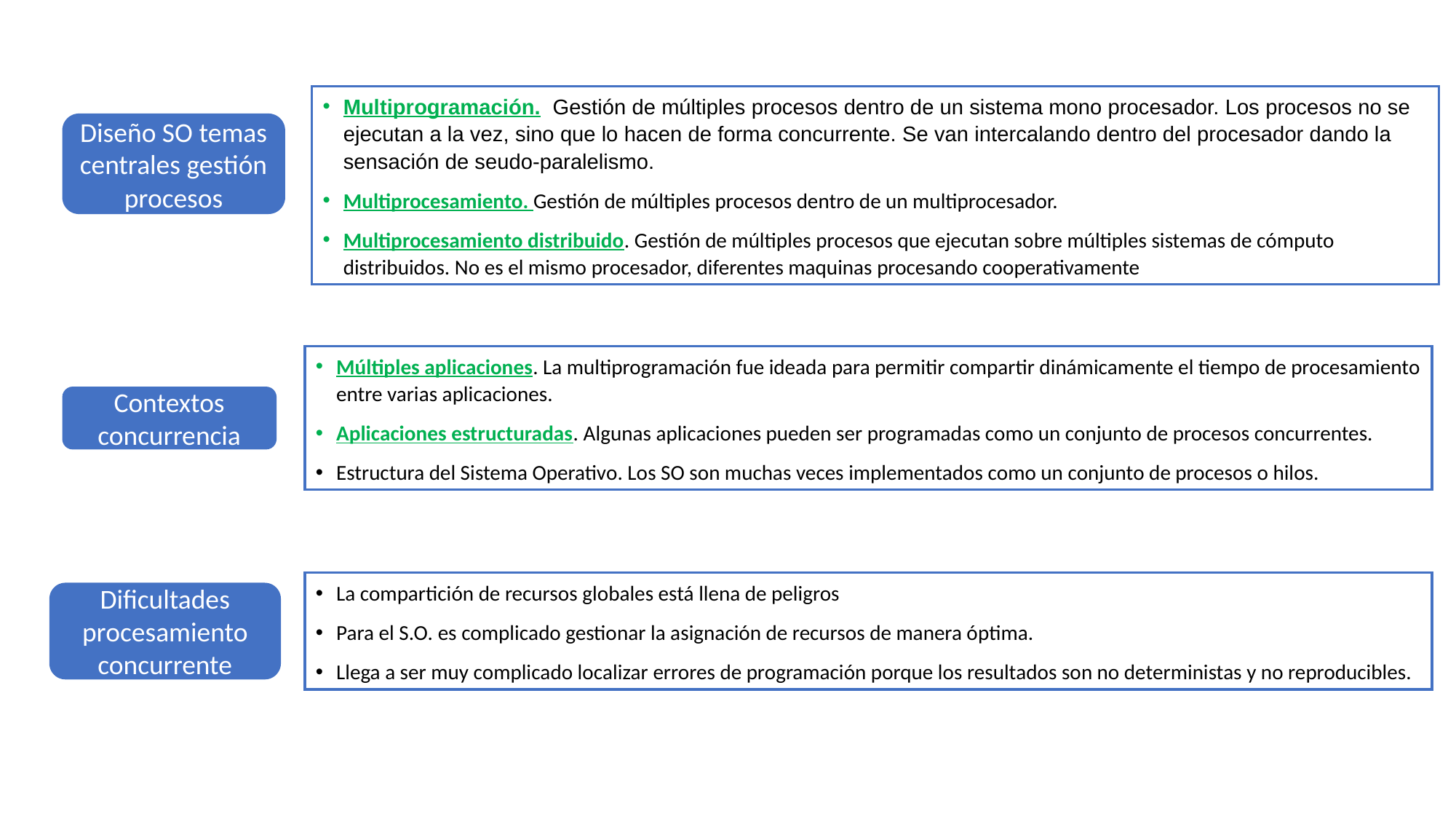

Multiprogramación.  Gestión de múltiples procesos dentro de un sistema mono procesador. Los procesos no se ejecutan a la vez, sino que lo hacen de forma concurrente. Se van intercalando dentro del procesador dando la sensación de seudo-paralelismo.
Multiprocesamiento. Gestión de múltiples procesos dentro de un multiprocesador.
Multiprocesamiento distribuido. Gestión de múltiples procesos que ejecutan sobre múltiples sistemas de cómputo distribuidos. No es el mismo procesador, diferentes maquinas procesando cooperativamente
Diseño SO temas centrales gestión procesos
Múltiples aplicaciones. La multiprogramación fue ideada para permitir compartir dinámicamente el tiempo de procesamiento entre varias aplicaciones.
Aplicaciones estructuradas. Algunas aplicaciones pueden ser programadas como un conjunto de procesos concurrentes.
Estructura del Sistema Operativo. Los SO son muchas veces implementados como un conjunto de procesos o hilos.
Contextos concurrencia
La compartición de recursos globales está llena de peligros
Para el S.O. es complicado gestionar la asignación de recursos de manera óptima.
Llega a ser muy complicado localizar errores de programación porque los resultados son no deterministas y no reproducibles.
Dificultades procesamiento concurrente